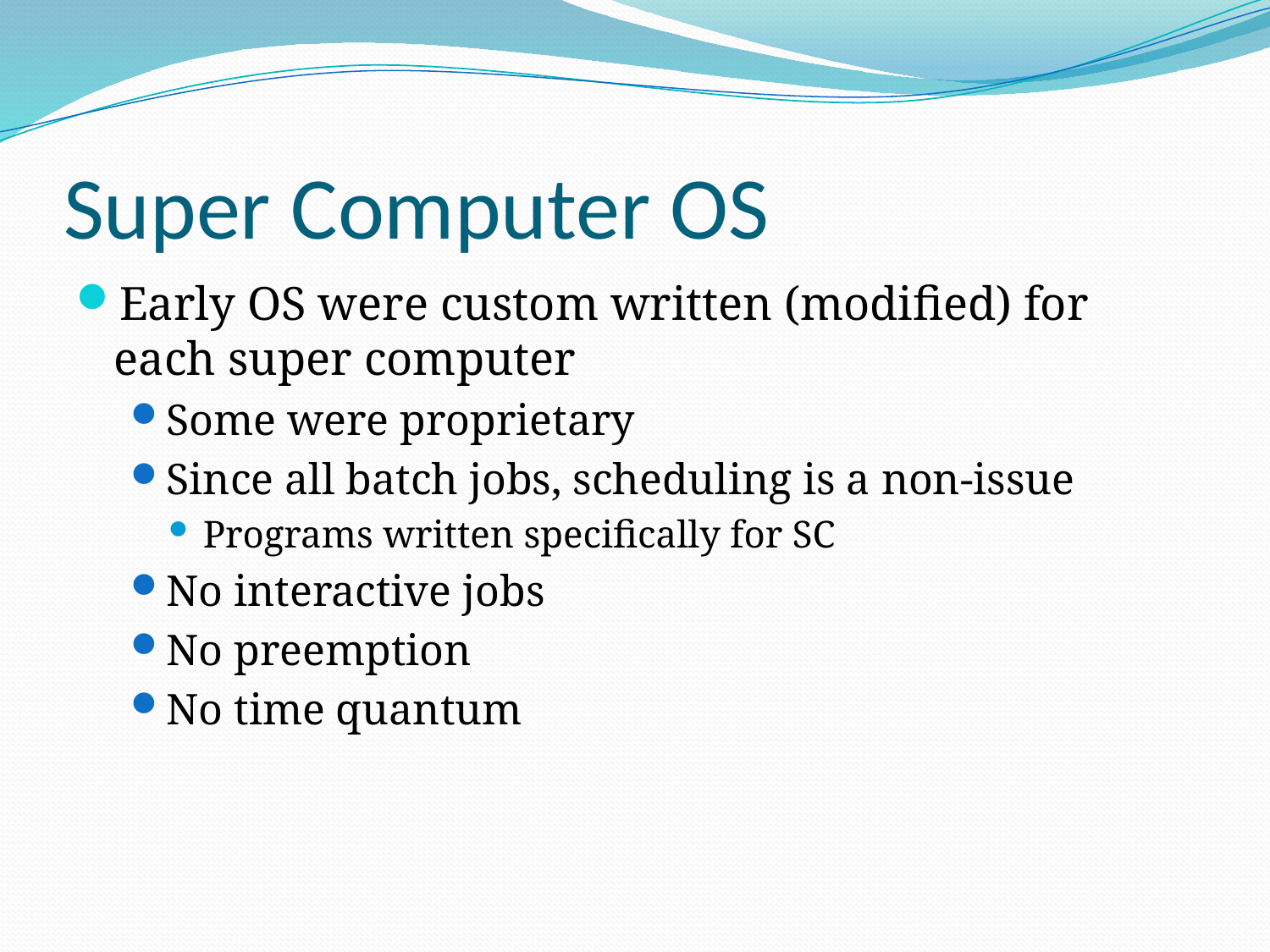

# Super Computer OS
Early OS were custom written (modified) for each super computer
Some were proprietary
Since all batch jobs, scheduling is a non-issue
Programs written specifically for SC
No interactive jobs
No preemption
No time quantum